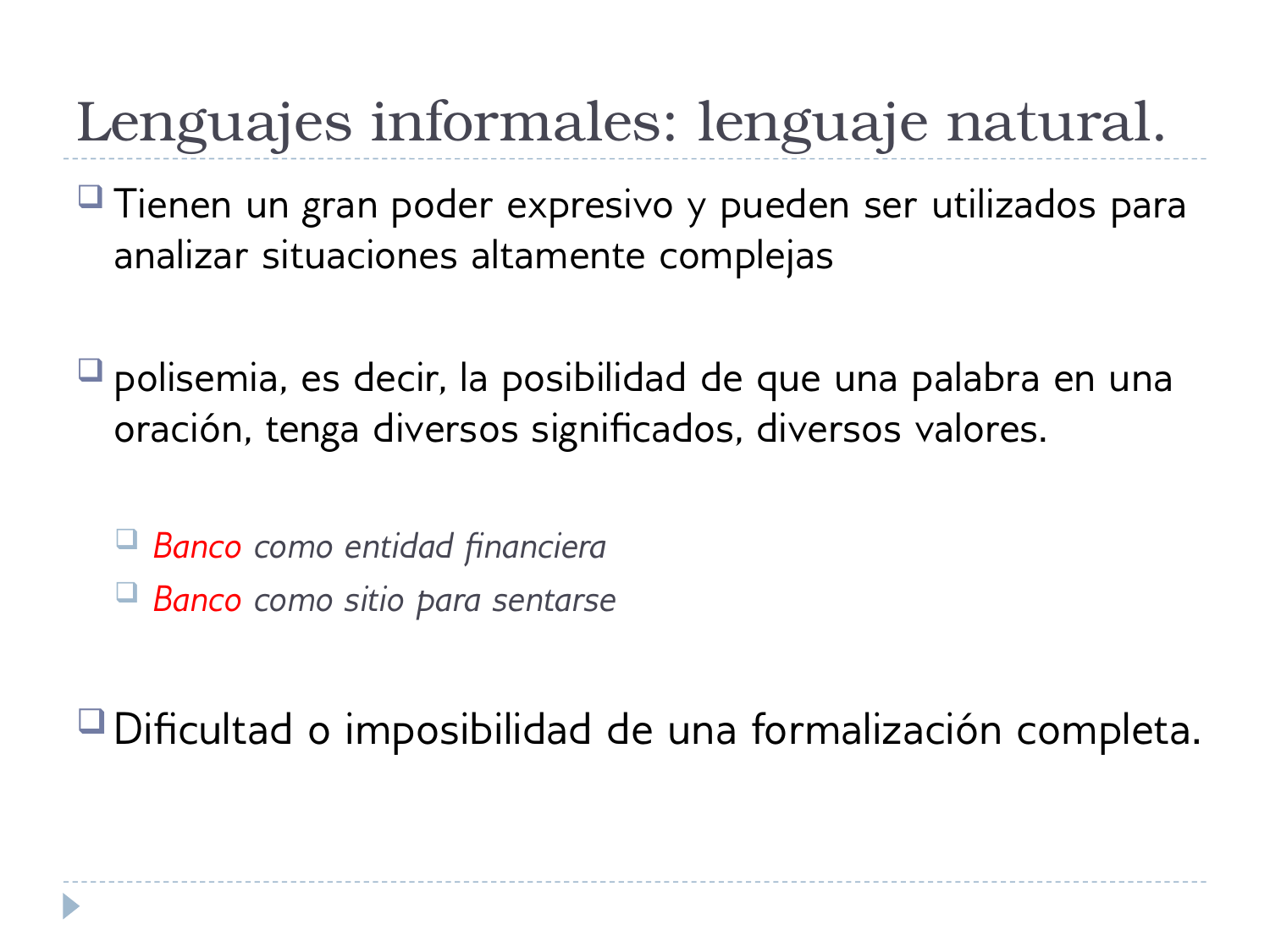

# Lenguajes informales: lenguaje natural.
Tienen un gran poder expresivo y pueden ser utilizados para analizar situaciones altamente complejas

polisemia, es decir, la posibilidad de que una palabra en una oración, tenga diversos significados, diversos valores.

Banco como entidad financiera
Banco como sitio para sentarse

Dificultad o imposibilidad de una formalización completa.